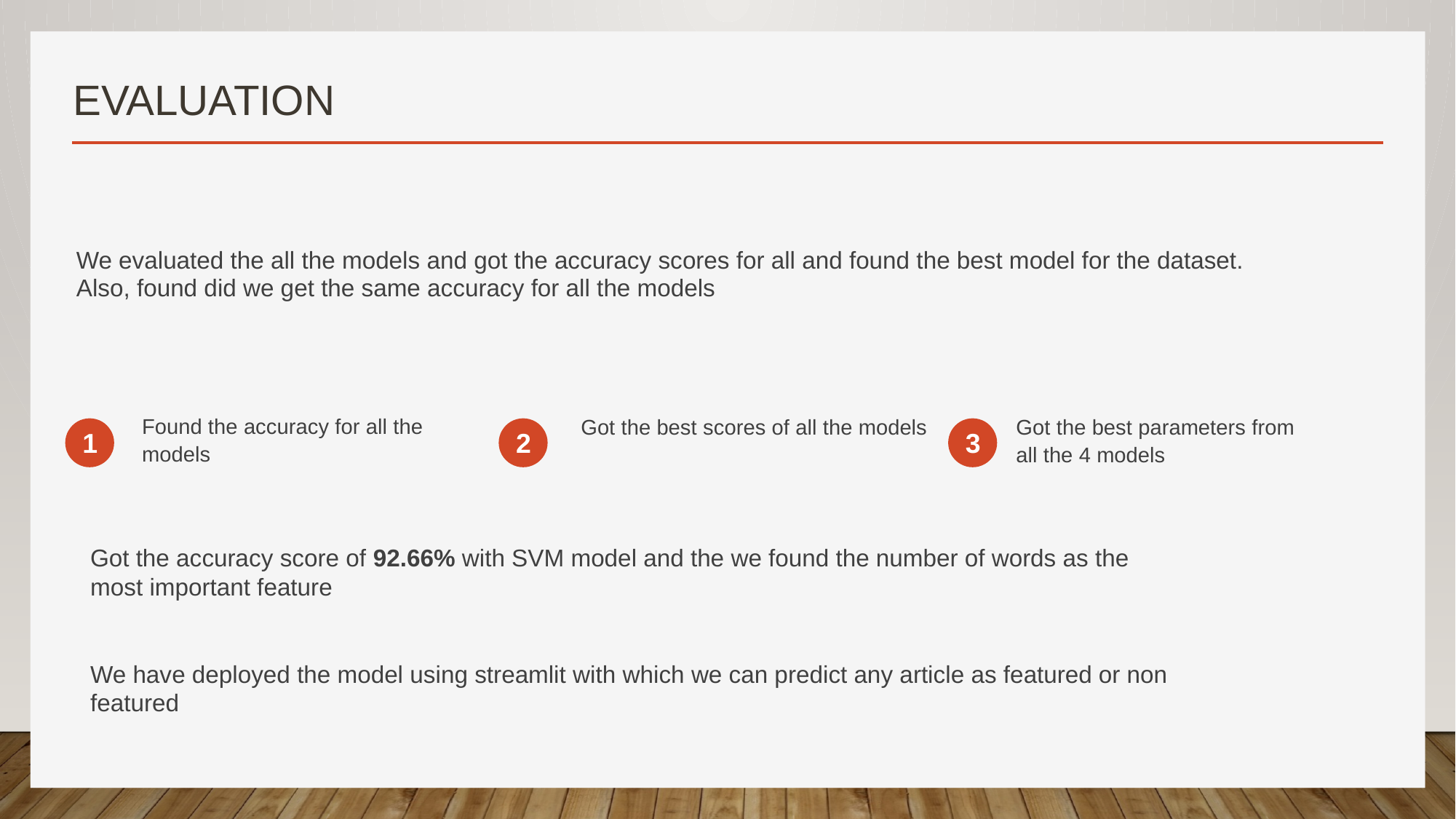

# Evaluation
We evaluated the all the models and got the accuracy scores for all and found the best model for the dataset. Also, found did we get the same accuracy for all the models
Found the accuracy for all the models
Got the best scores of all the models
Got the best parameters from all the 4 models

1

2

3
Got the accuracy score of 92.66% with SVM model and the we found the number of words as the most important feature

We have deployed the model using streamlit with which we can predict any article as featured or non featured